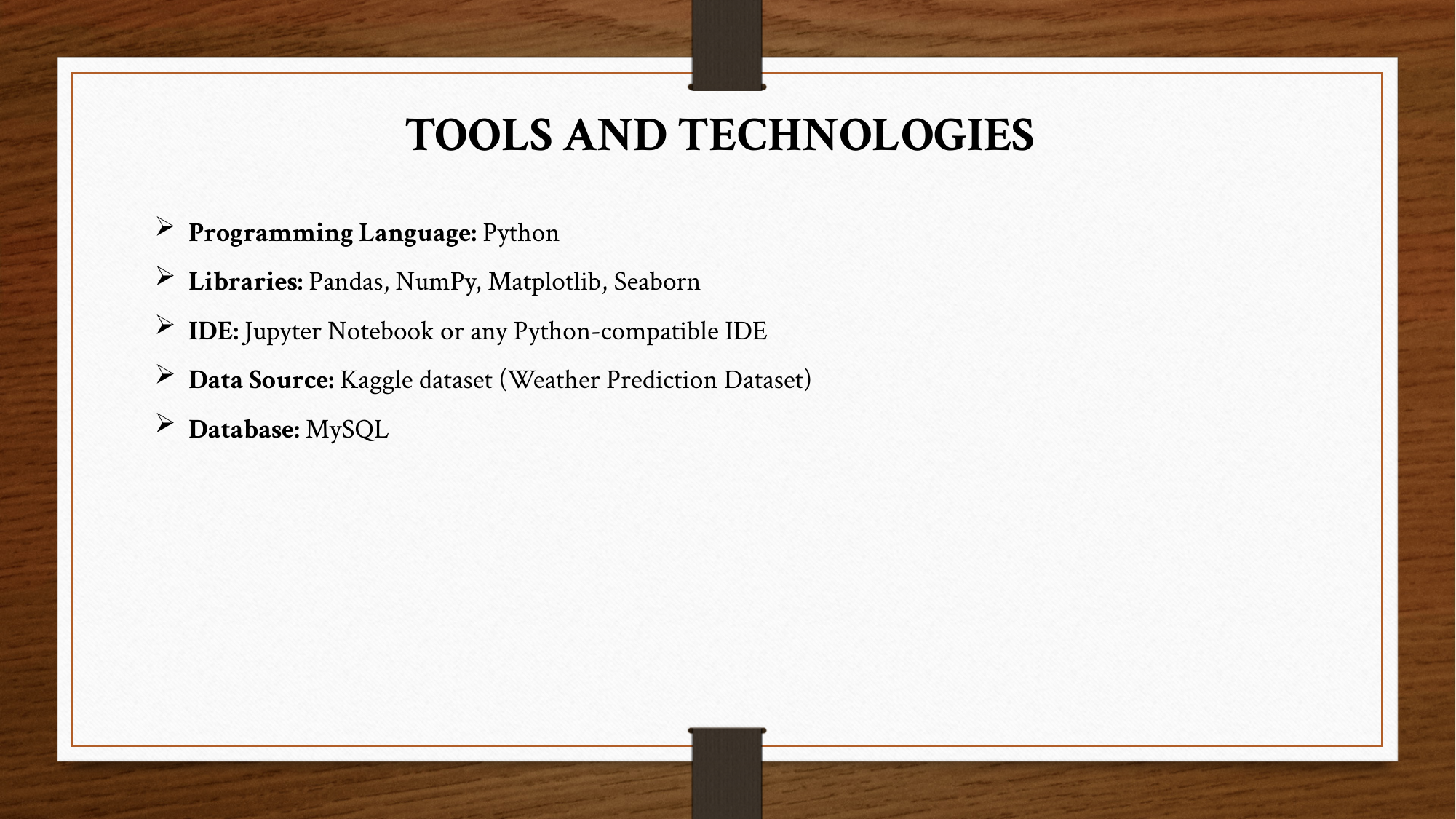

TOOLS AND TECHNOLOGIES
Programming Language: Python
Libraries: Pandas, NumPy, Matplotlib, Seaborn
IDE: Jupyter Notebook or any Python-compatible IDE
Data Source: Kaggle dataset (Weather Prediction Dataset)
Database: MySQL